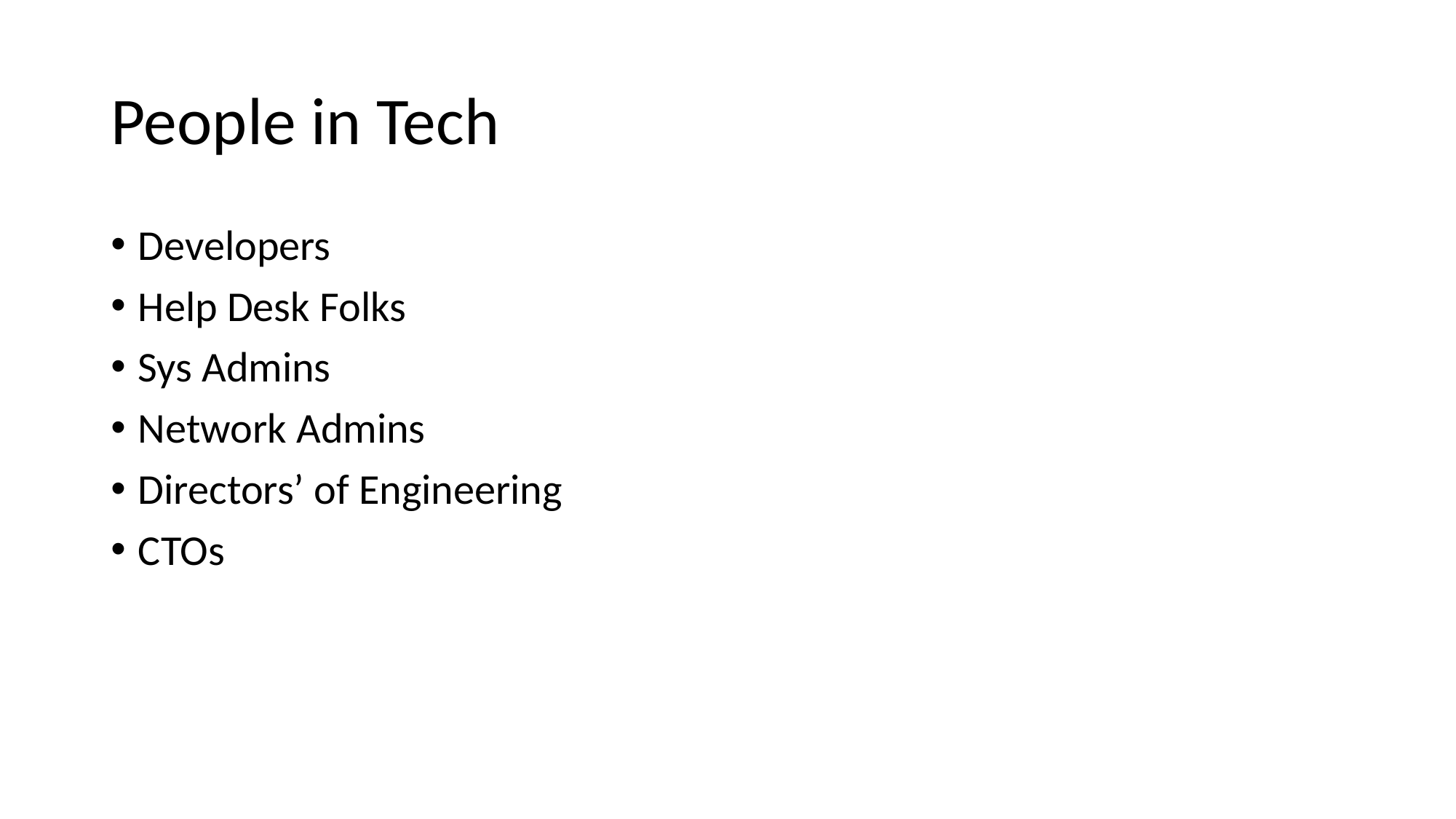

# People in Tech
Developers
Help Desk Folks
Sys Admins
Network Admins
Directors’ of Engineering
CTOs